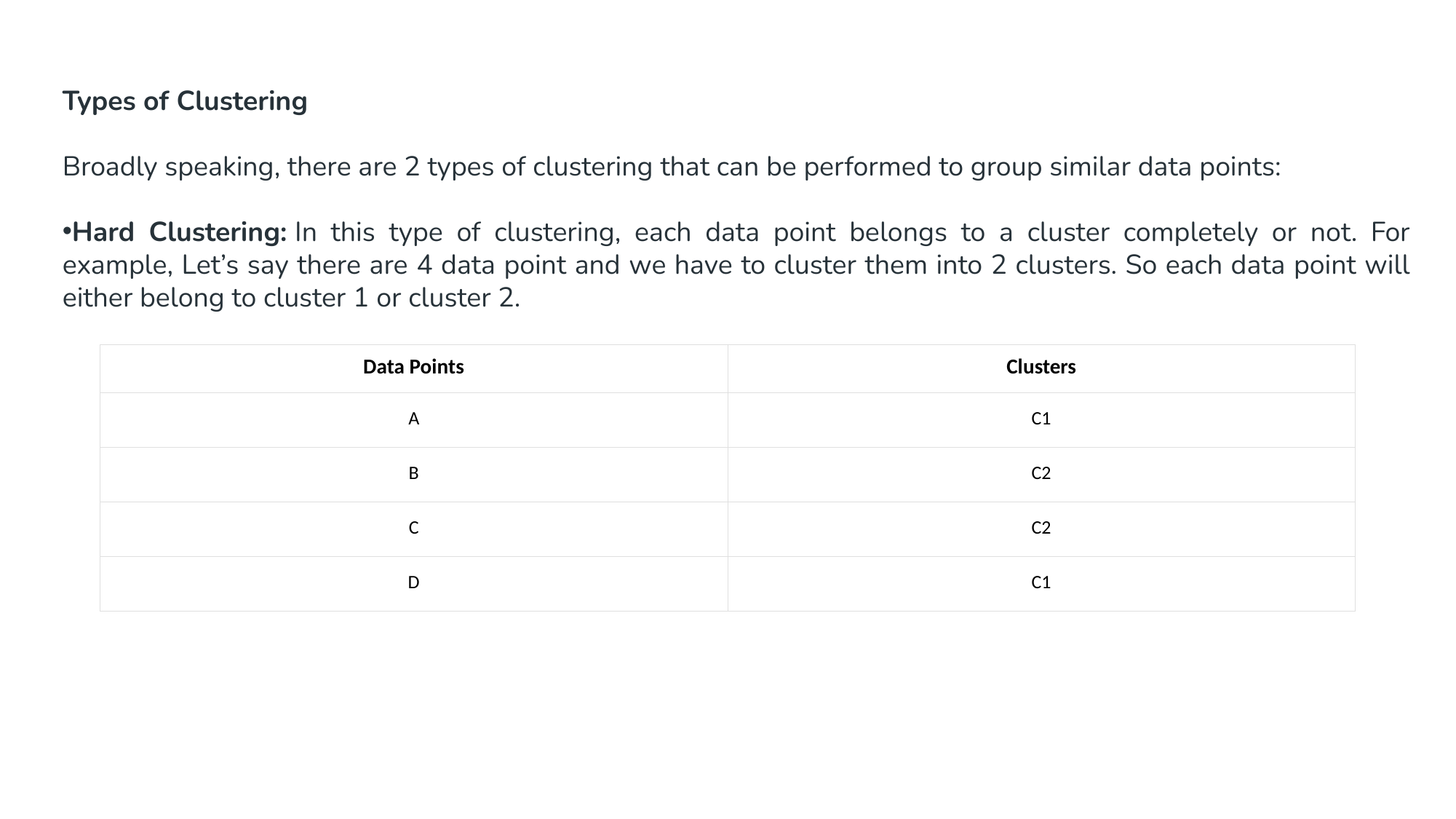

Types of Clustering

Broadly speaking, there are 2 types of clustering that can be performed to group similar data points:

Hard Clustering: In this type of clustering, each data point belongs to a cluster completely or not. For example, Let’s say there are 4 data point and we have to cluster them into 2 clusters. So each data point will either belong to cluster 1 or cluster 2.
| Data Points | Clusters |
| --- | --- |
| A | C1 |
| B | C2 |
| C | C2 |
| D | C1 |